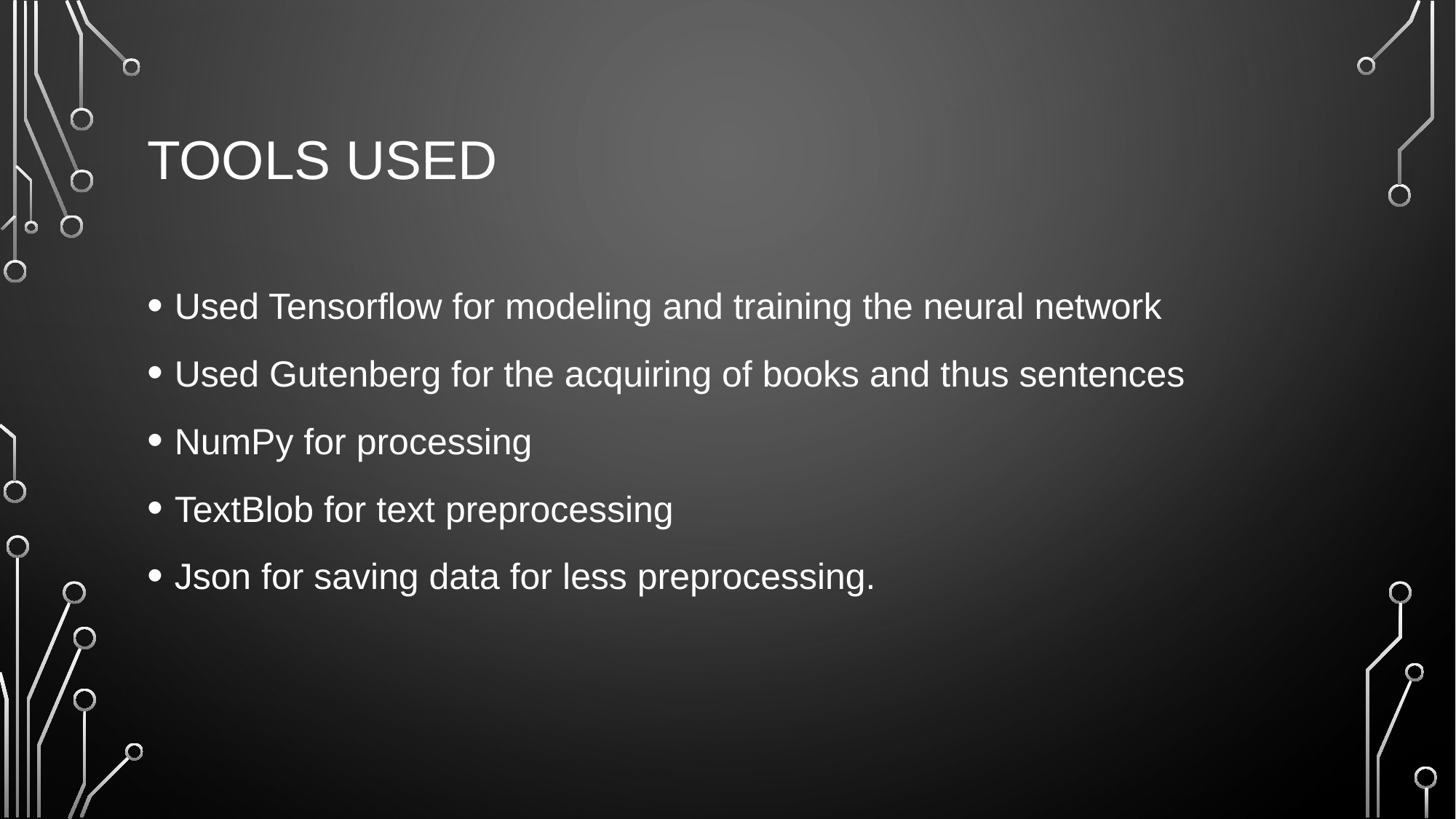

# Tools used
Used Tensorflow for modeling and training the neural network
Used Gutenberg for the acquiring of books and thus sentences
NumPy for processing
TextBlob for text preprocessing
Json for saving data for less preprocessing.